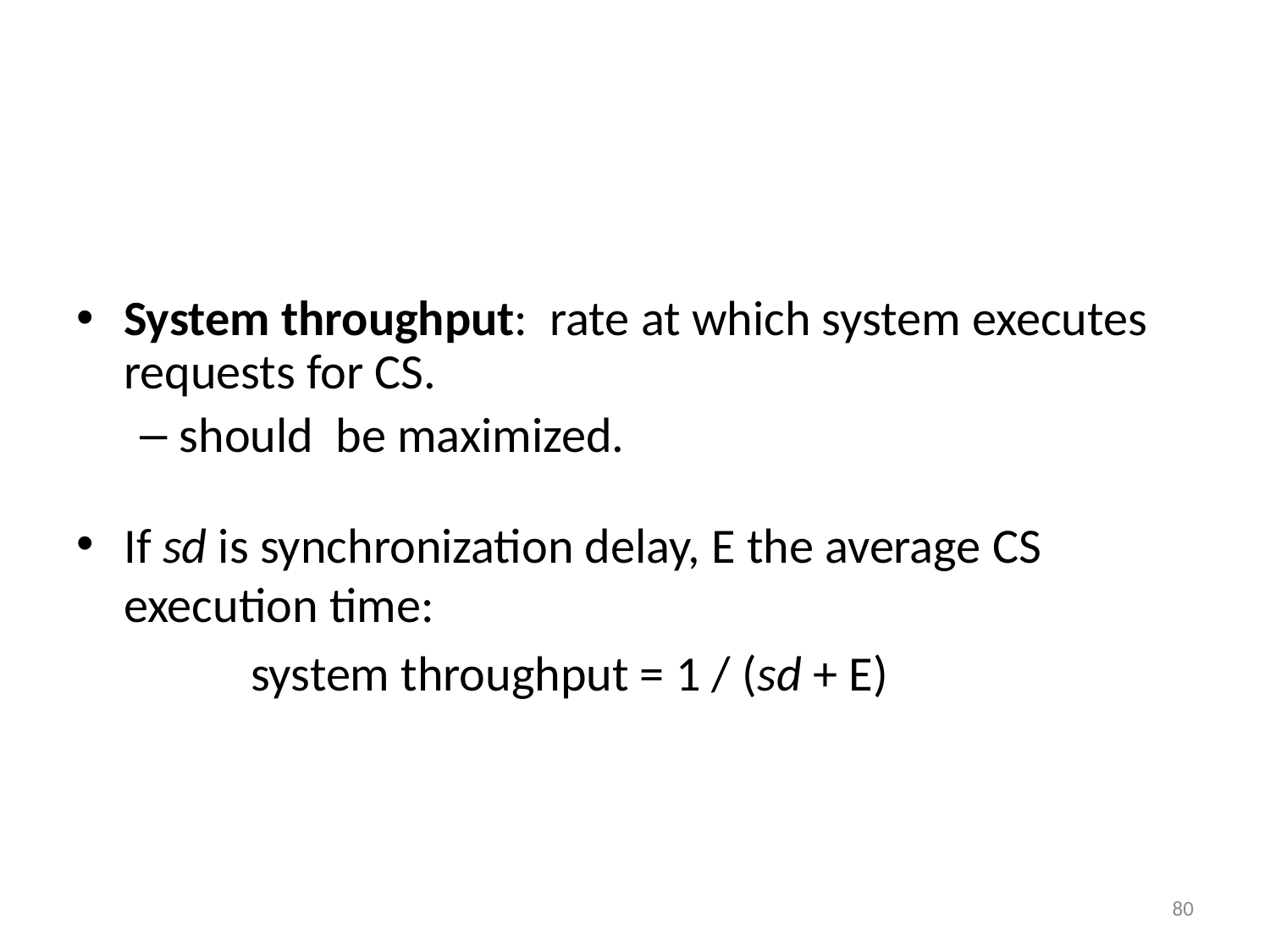

#

System throughput:  rate at which system executes requests for CS.
should  be maximized.

If sd is synchronization delay, E the average CS execution time:
		system throughput = 1 / (sd + E)

80